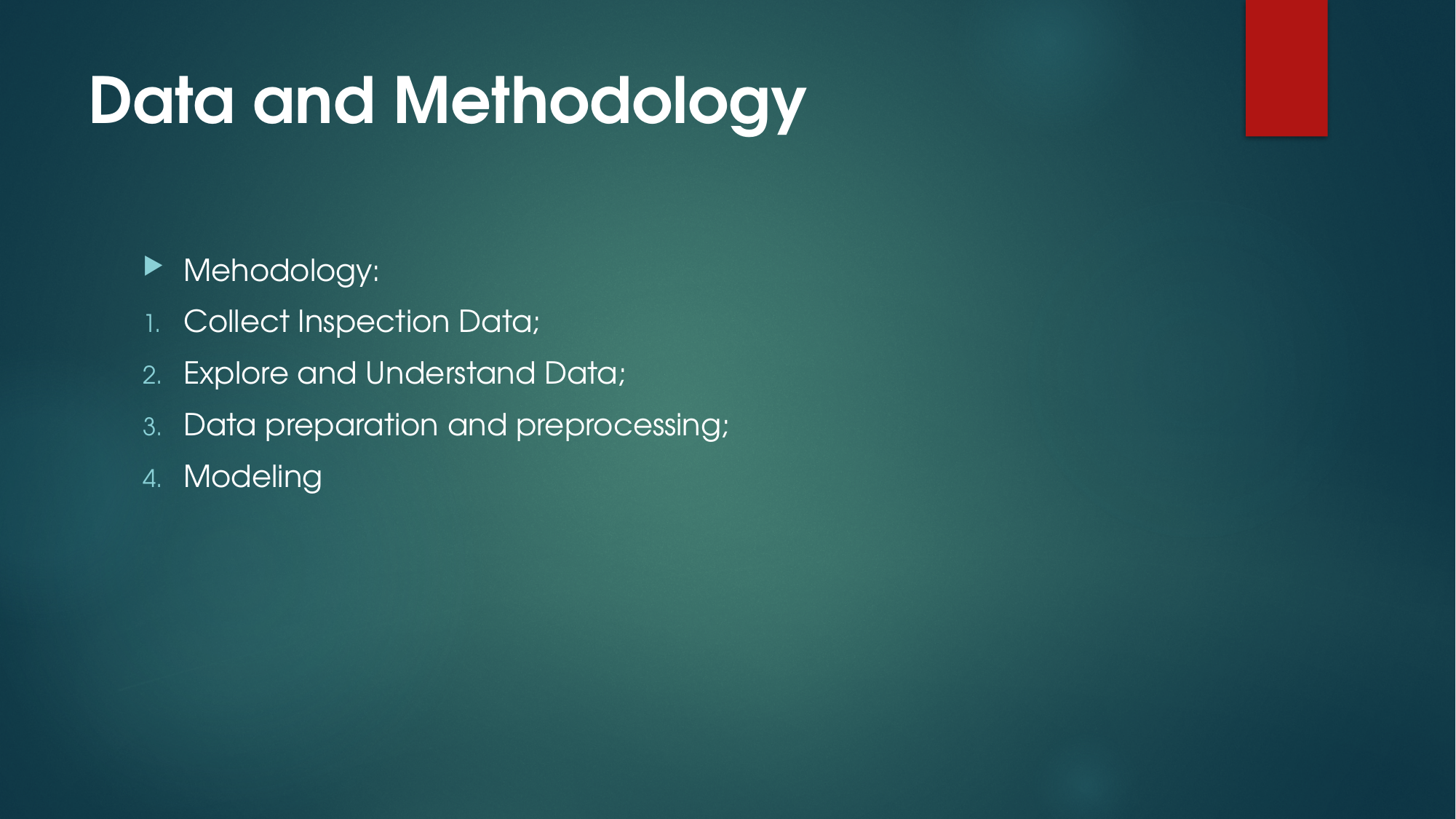

# Data and Methodology
Mehodology:
Collect Inspection Data;
Explore and Understand Data;
Data preparation and preprocessing;
Modeling